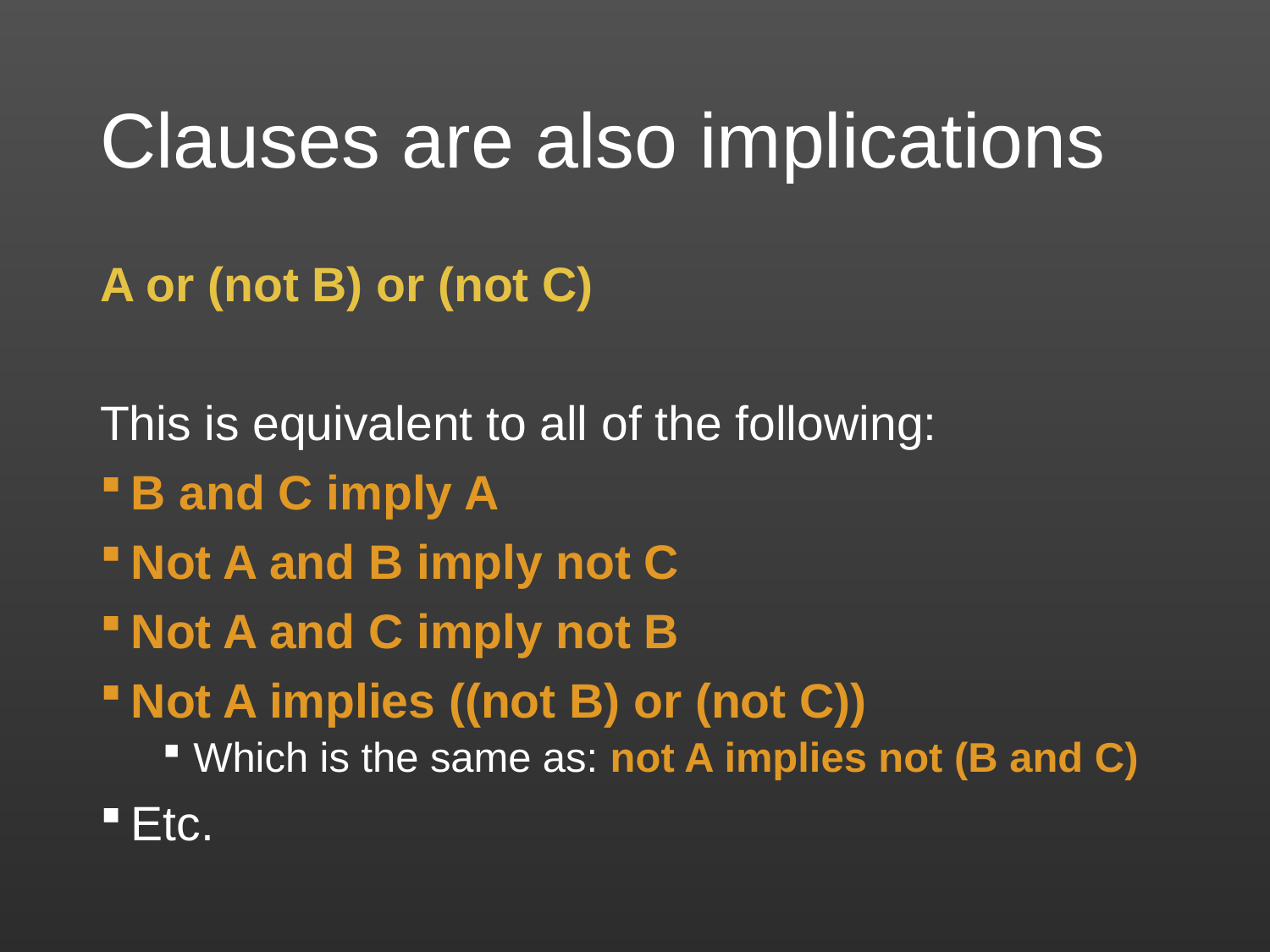

# Clauses are also implications
A or (not B) or (not C)

This is equivalent to all of the following:
B and C imply A
Not A and B imply not C
Not A and C imply not B
Not A implies ((not B) or (not C))
Which is the same as: not A implies not (B and C)
Etc.